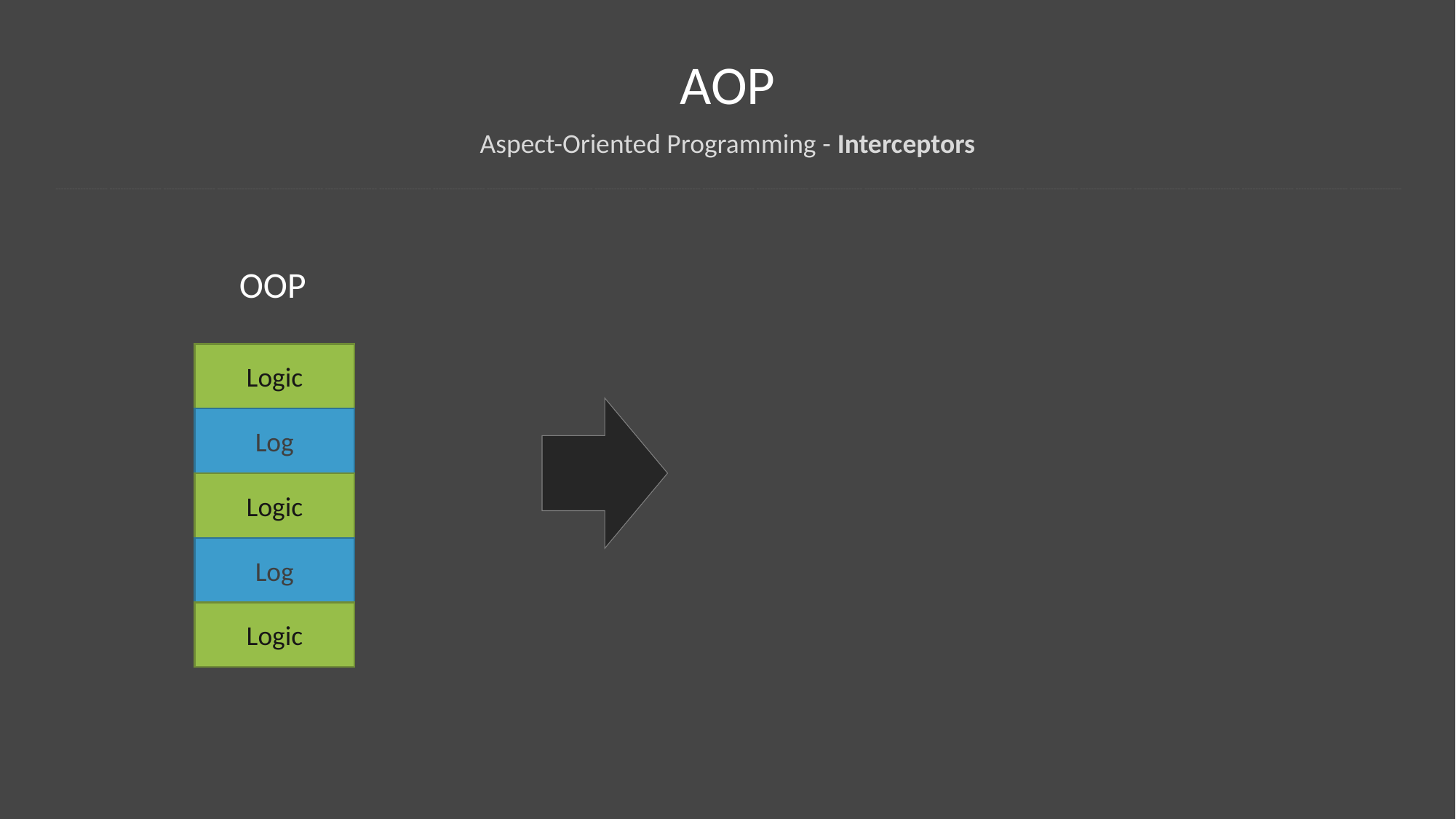

AOP
Aspect-Oriented Programming - Interceptors
------------------- ------------------- ------------------- ------------------- ------------------- ------------------- ------------------- ------------------- ------------------- ------------------- ------------------- ------------------- ------------------- ------------------- ------------------- ------------------- ------------------- ------------------- ------------------- ------------------- ------------------- ------------------- ------------------- ------------------- -------------------
OOP
Logic

Log
Logic
Log
Logic